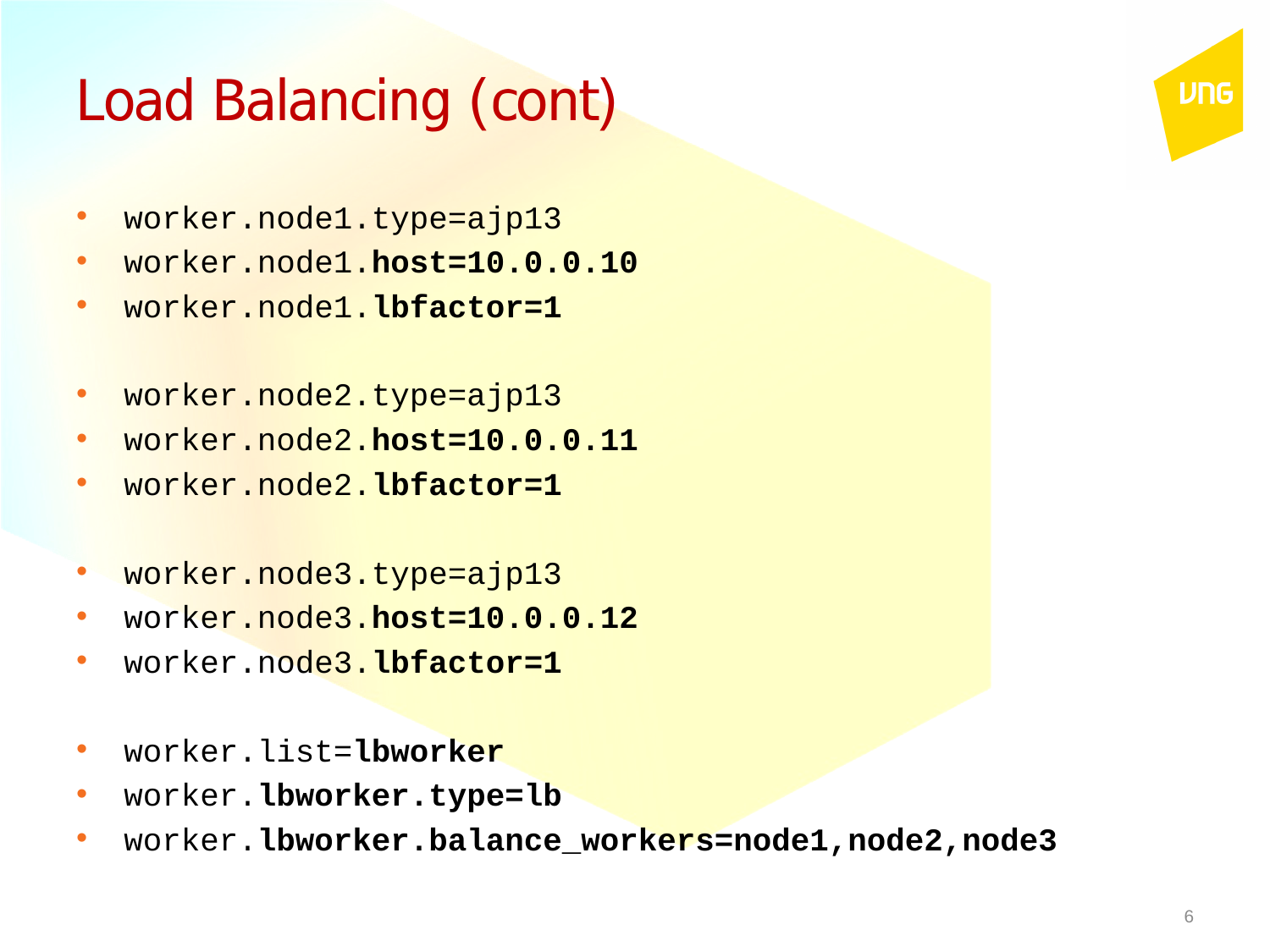

# Load Balancing (cont)
worker.node1.type=ajp13
worker.node1.host=10.0.0.10
worker.node1.lbfactor=1

worker.node2.type=ajp13
worker.node2.host=10.0.0.11
worker.node2.lbfactor=1

worker.node3.type=ajp13
worker.node3.host=10.0.0.12
worker.node3.lbfactor=1

worker.list=lbworker
worker.lbworker.type=lb
worker.lbworker.balance_workers=node1,node2,node3
6